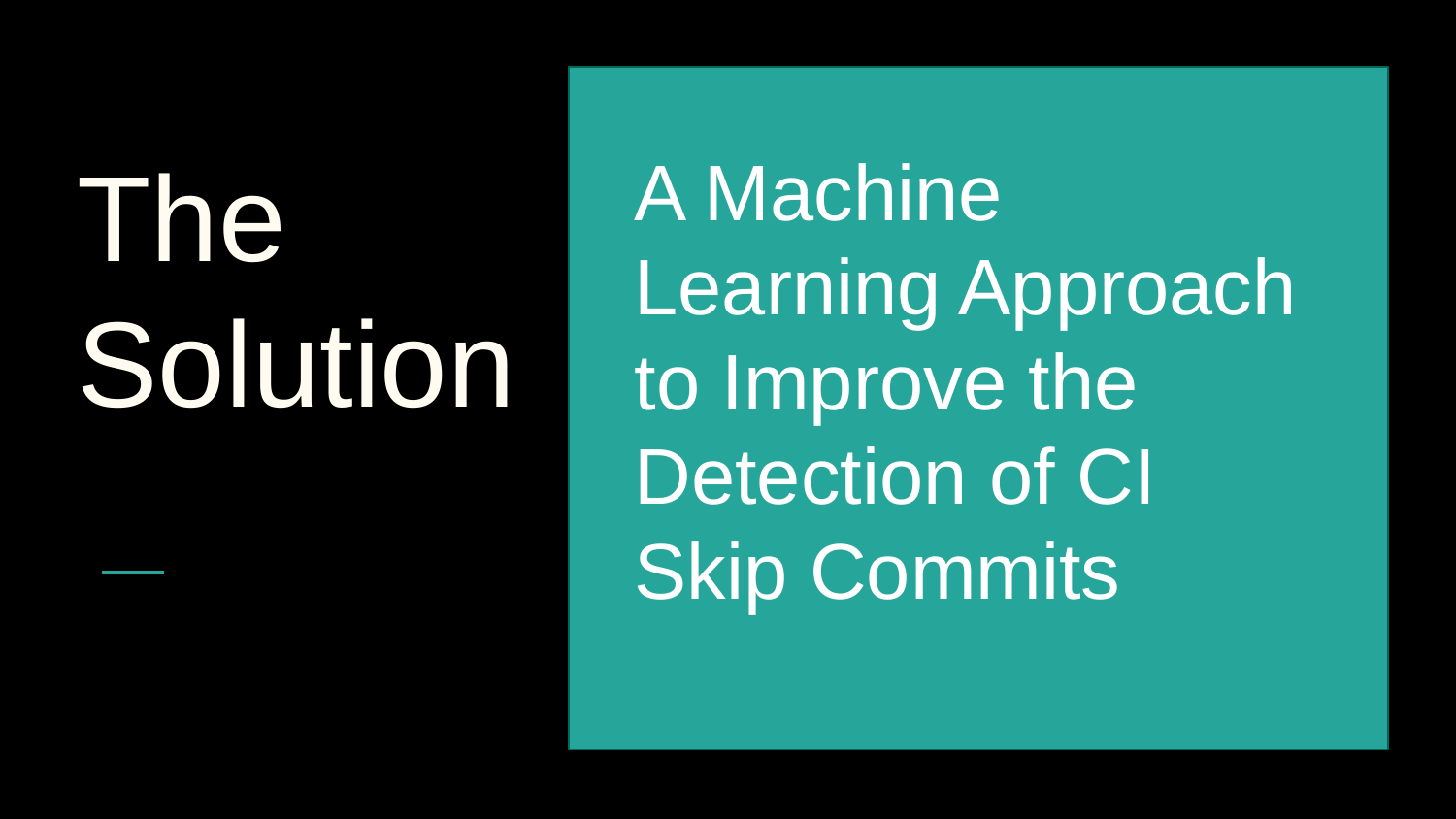

# The
Solution

A Machine Learning Approach to Improve the Detection of CI Skip Commits